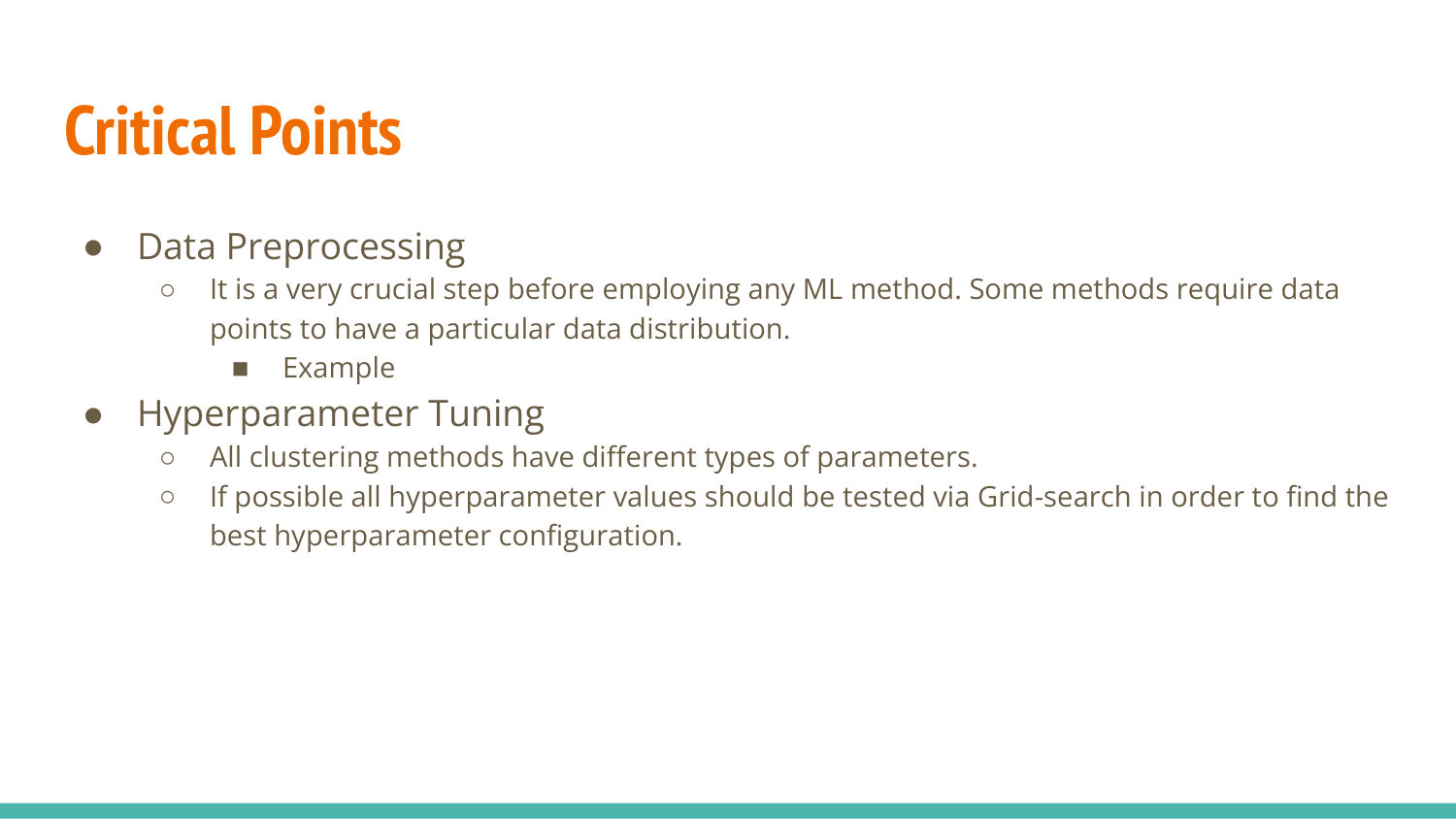

# Critical Points
Data Preprocessing
It is a very crucial step before employing any ML method. Some methods require data points to have a particular data distribution.
Example
Hyperparameter Tuning
All clustering methods have different types of parameters.
If possible all hyperparameter values should be tested via Grid-search in order to find the best hyperparameter configuration.